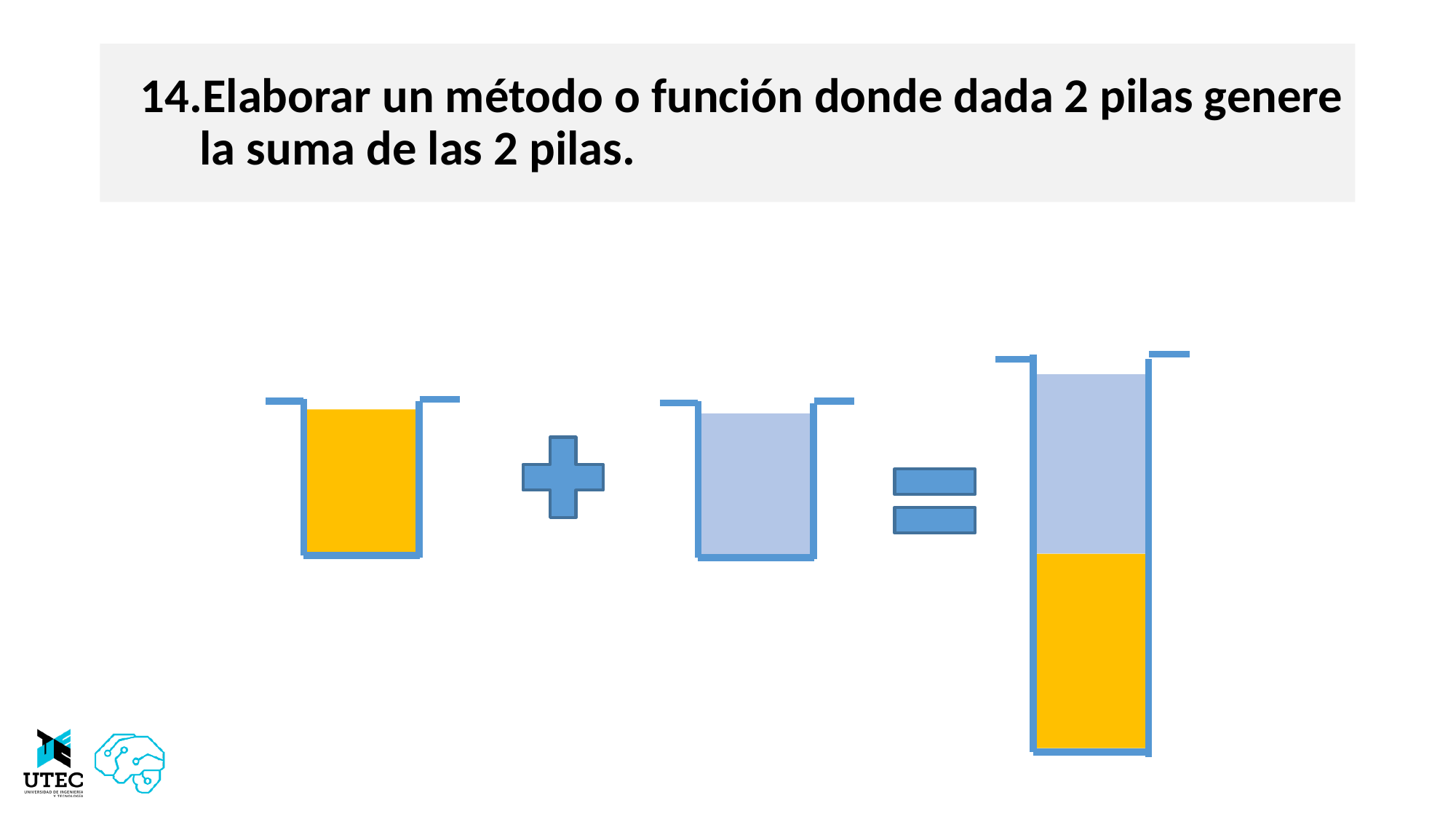

# Elaborar un método o función donde dada 2 pilas genere la suma de las 2 pilas.